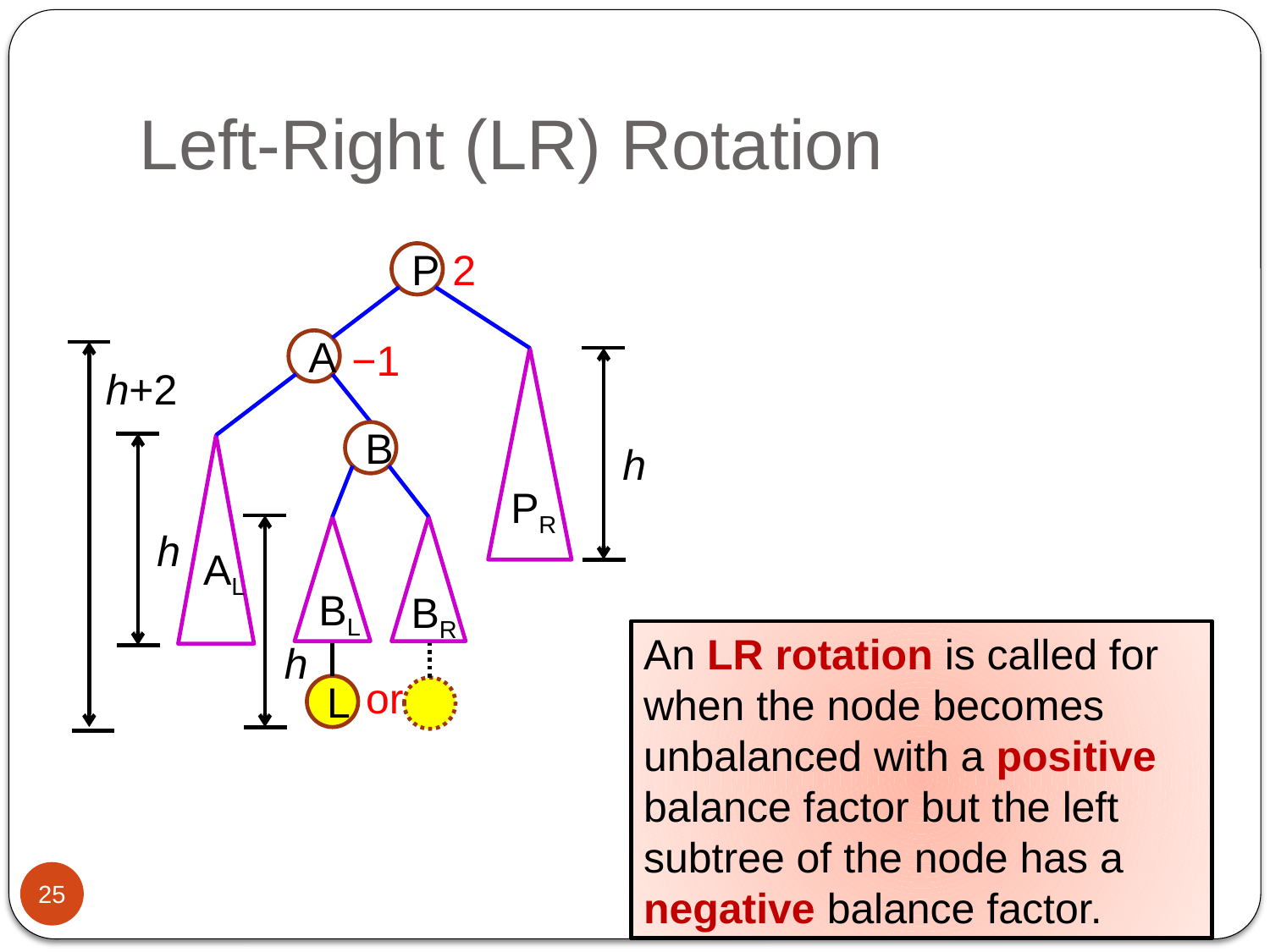

# Left-Right (LR) Rotation
2
P
A

PR
B

AL

BL

BR
L

or
−1
h+2
h
h
h
An LR rotation is called for when the node becomes unbalanced with a positive balance factor but the left subtree of the node has a negative balance factor.
25